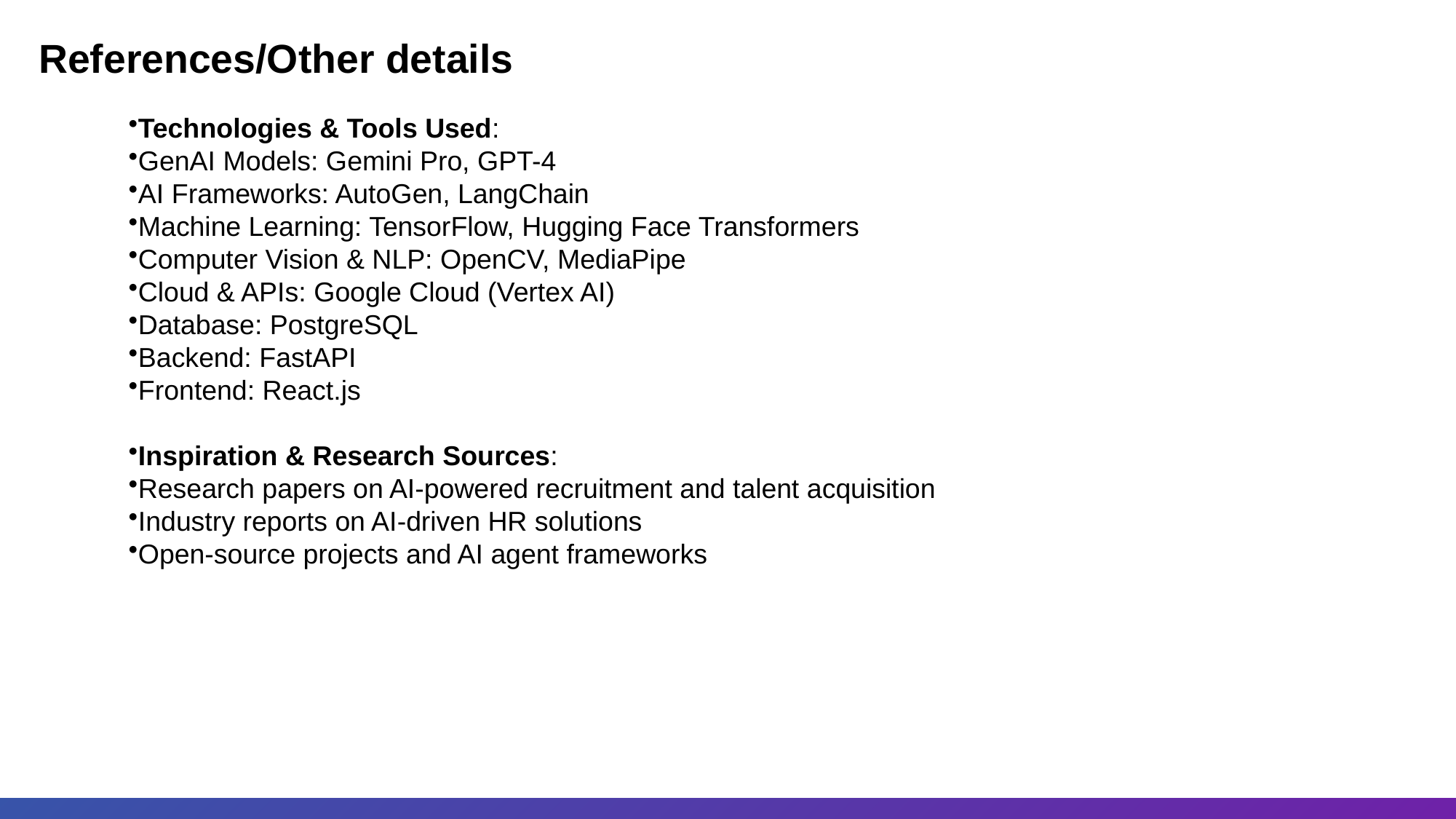

References/Other details
Technologies & Tools Used:
GenAI Models: Gemini Pro, GPT-4
AI Frameworks: AutoGen, LangChain
Machine Learning: TensorFlow, Hugging Face Transformers
Computer Vision & NLP: OpenCV, MediaPipe
Cloud & APIs: Google Cloud (Vertex AI)
Database: PostgreSQL
Backend: FastAPI
Frontend: React.js

Inspiration & Research Sources:
Research papers on AI-powered recruitment and talent acquisition
Industry reports on AI-driven HR solutions
Open-source projects and AI agent frameworks